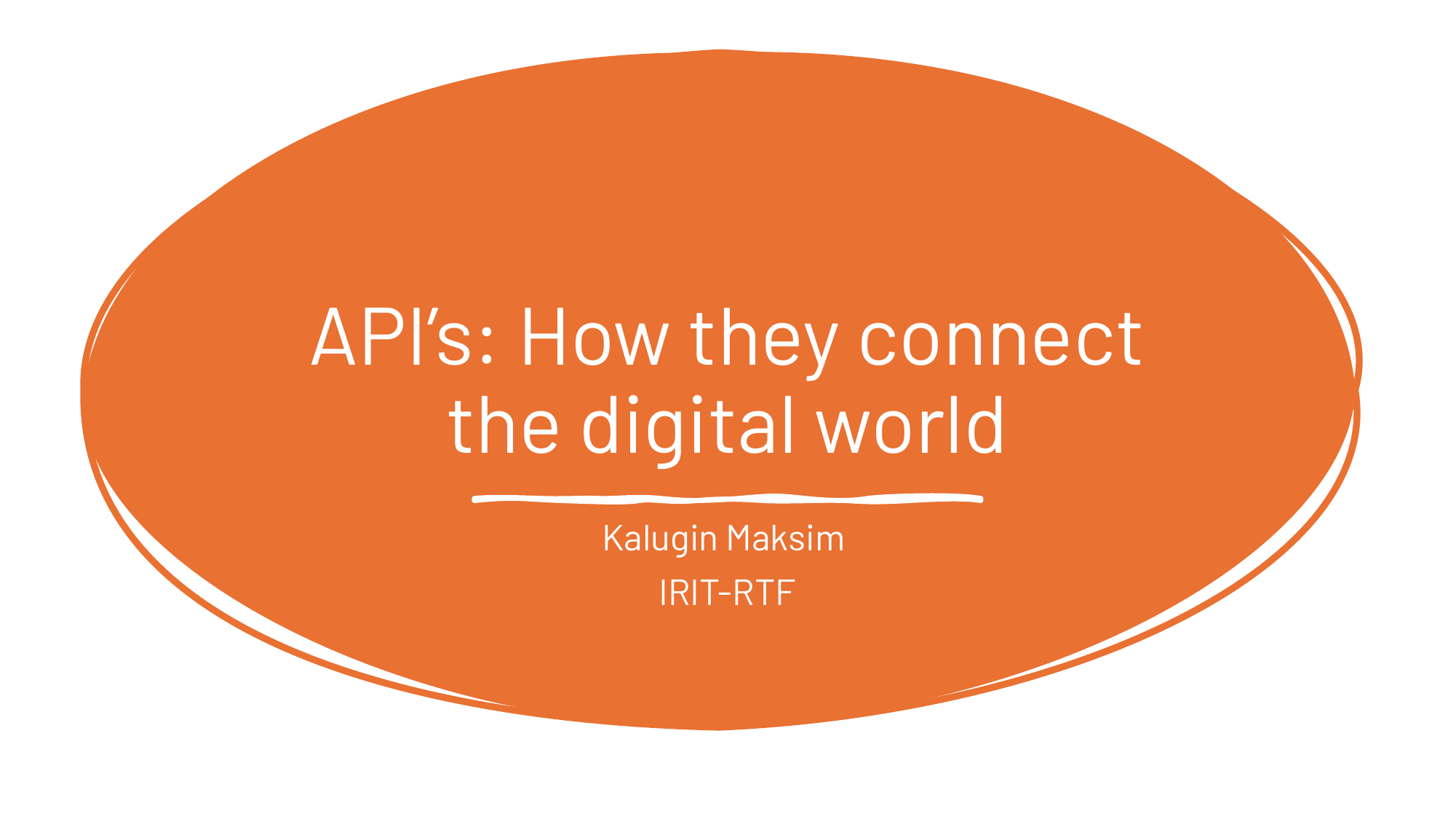

# API’s: How they connect the digital world

Kalugin Maksim
IRIT-RTF